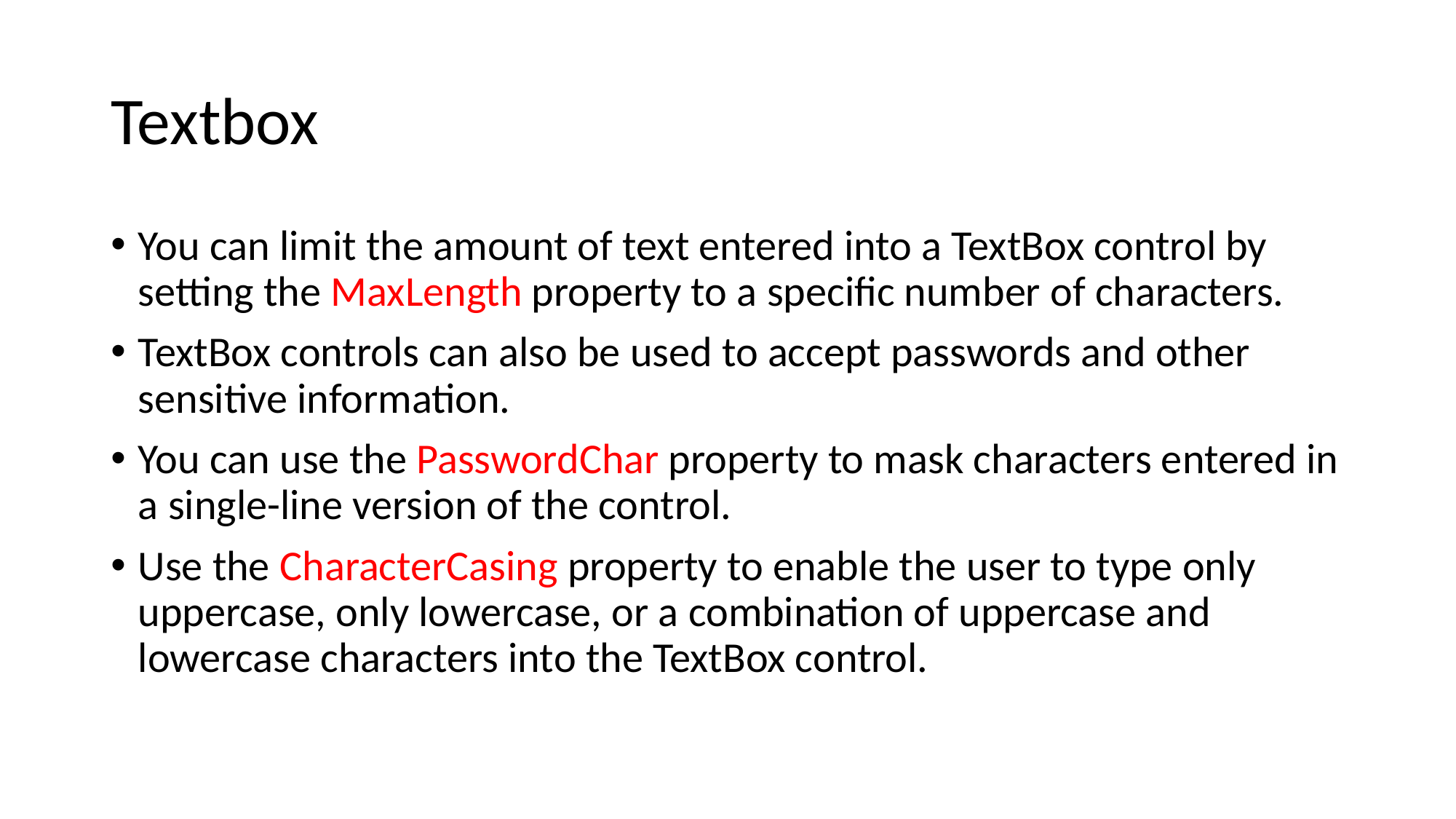

# Textbox
You can limit the amount of text entered into a TextBox control by setting the MaxLength property to a specific number of characters.
TextBox controls can also be used to accept passwords and other sensitive information.
You can use the PasswordChar property to mask characters entered in a single-line version of the control.
Use the CharacterCasing property to enable the user to type only uppercase, only lowercase, or a combination of uppercase and lowercase characters into the TextBox control.